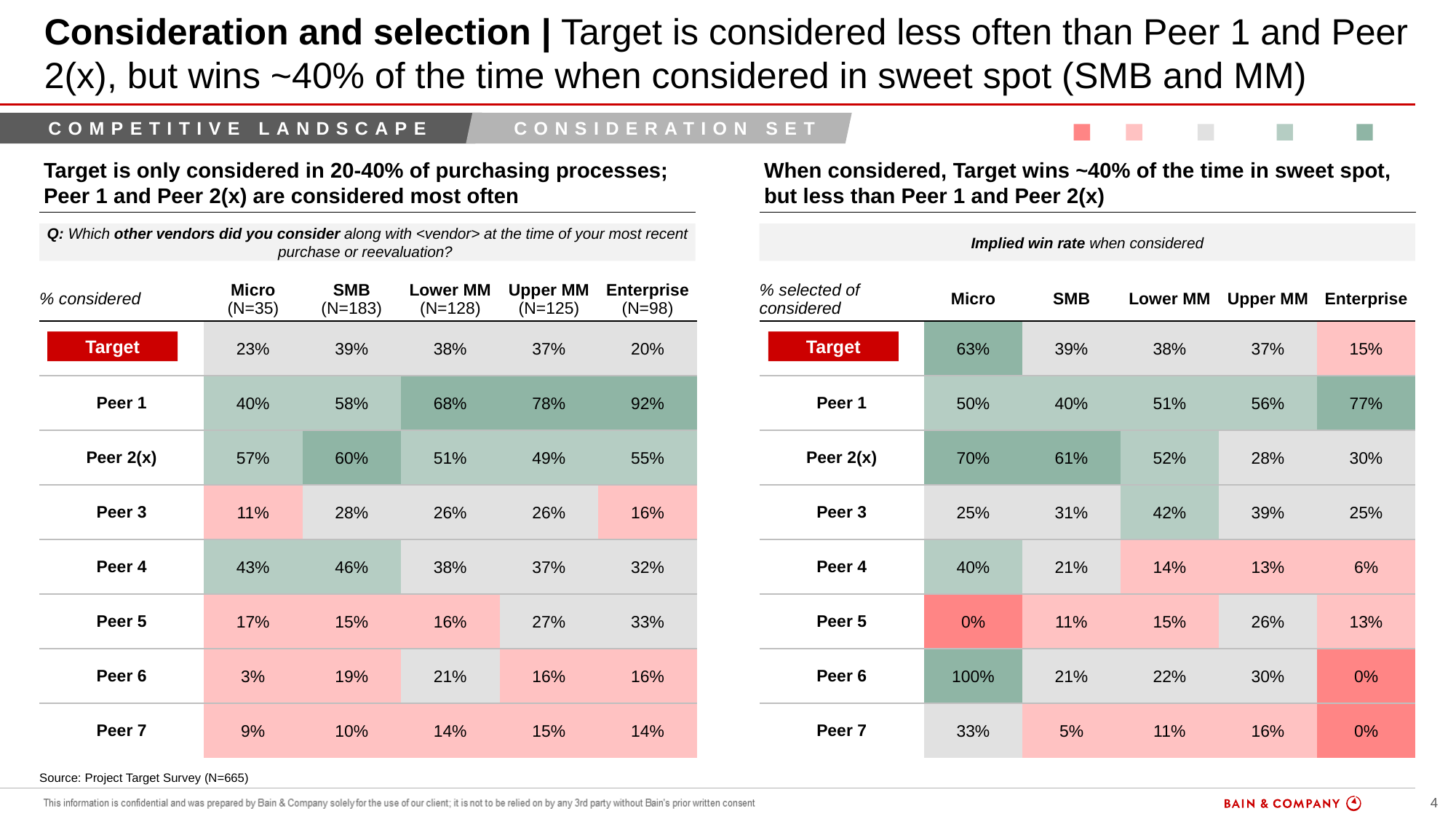

# Consideration and selection | Target is considered less often than Peer 1 and Peer 2(x), but wins ~40% of the time when considered in sweet spot (SMB and MM)

Competitive landscape

Consideration set
0%
0-20%
20-40%
40-60%
60%+
Target is only considered in 20-40% of purchasing processes; Peer 1 and Peer 2(x) are considered most often
When considered, Target wins ~40% of the time in sweet spot, but less than Peer 1 and Peer 2(x)
Q: Which other vendors did you consider along with <vendor> at the time of your most recent purchase or reevaluation?
Implied win rate when considered
| % considered | Micro (N=35) | SMB (N=183) | Lower MM (N=128) | Upper MM (N=125) | Enterprise (N=98) |
| --- | --- | --- | --- | --- | --- |
|  | 23% | 39% | 38% | 37% | 20% |
| Peer 1 | 40% | 58% | 68% | 78% | 92% |
| Peer 2(x) | 57% | 60% | 51% | 49% | 55% |
| Peer 3 | 11% | 28% | 26% | 26% | 16% |
| Peer 4 | 43% | 46% | 38% | 37% | 32% |
| Peer 5 | 17% | 15% | 16% | 27% | 33% |
| Peer 6 | 3% | 19% | 21% | 16% | 16% |
| Peer 7 | 9% | 10% | 14% | 15% | 14% |
| % selected of considered | Micro | SMB | Lower MM | Upper MM | Enterprise |
| --- | --- | --- | --- | --- | --- |
|  | 63% | 39% | 38% | 37% | 15% |
| Peer 1 | 50% | 40% | 51% | 56% | 77% |
| Peer 2(x) | 70% | 61% | 52% | 28% | 30% |
| Peer 3 | 25% | 31% | 42% | 39% | 25% |
| Peer 4 | 40% | 21% | 14% | 13% | 6% |
| Peer 5 | 0% | 11% | 15% | 26% | 13% |
| Peer 6 | 100% | 21% | 22% | 30% | 0% |
| Peer 7 | 33% | 5% | 11% | 16% | 0% |
Target
Target
Source: Project Target Survey (N=665)